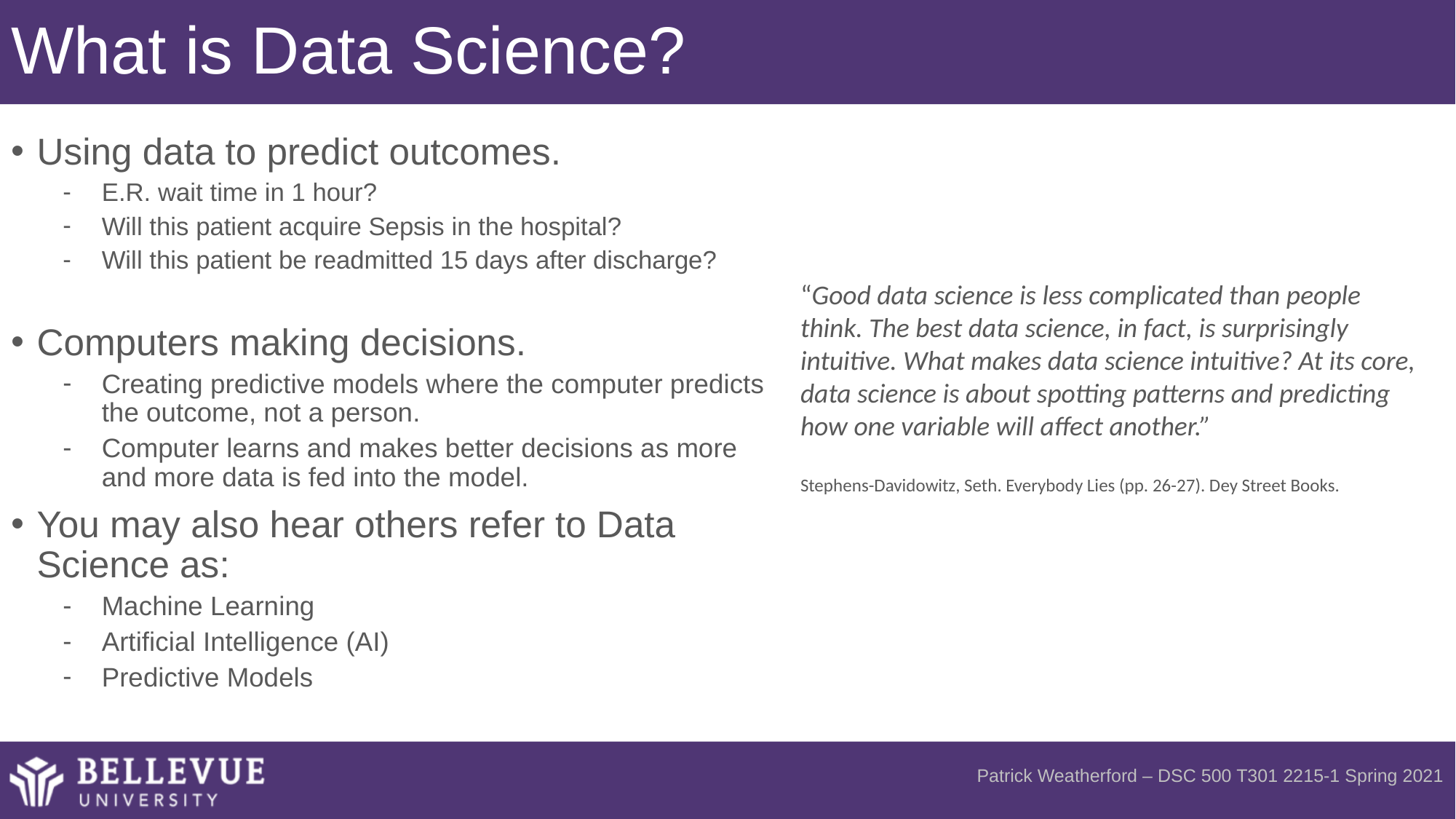

# What is Data Science?
Using data to predict outcomes.
E.R. wait time in 1 hour?
Will this patient acquire Sepsis in the hospital?
Will this patient be readmitted 15 days after discharge?

Computers making decisions.
Creating predictive models where the computer predicts the outcome, not a person.
Computer learns and makes better decisions as more and more data is fed into the model.
You may also hear others refer to Data Science as:
Machine Learning
Artificial Intelligence (AI)
Predictive Models

“Good data science is less complicated than people think. The best data science, in fact, is surprisingly intuitive. What makes data science intuitive? At its core, data science is about spotting patterns and predicting how one variable will affect another.”

Stephens-Davidowitz, Seth. Everybody Lies (pp. 26-27). Dey Street Books.
Patrick Weatherford – DSC 500 T301 2215-1 Spring 2021